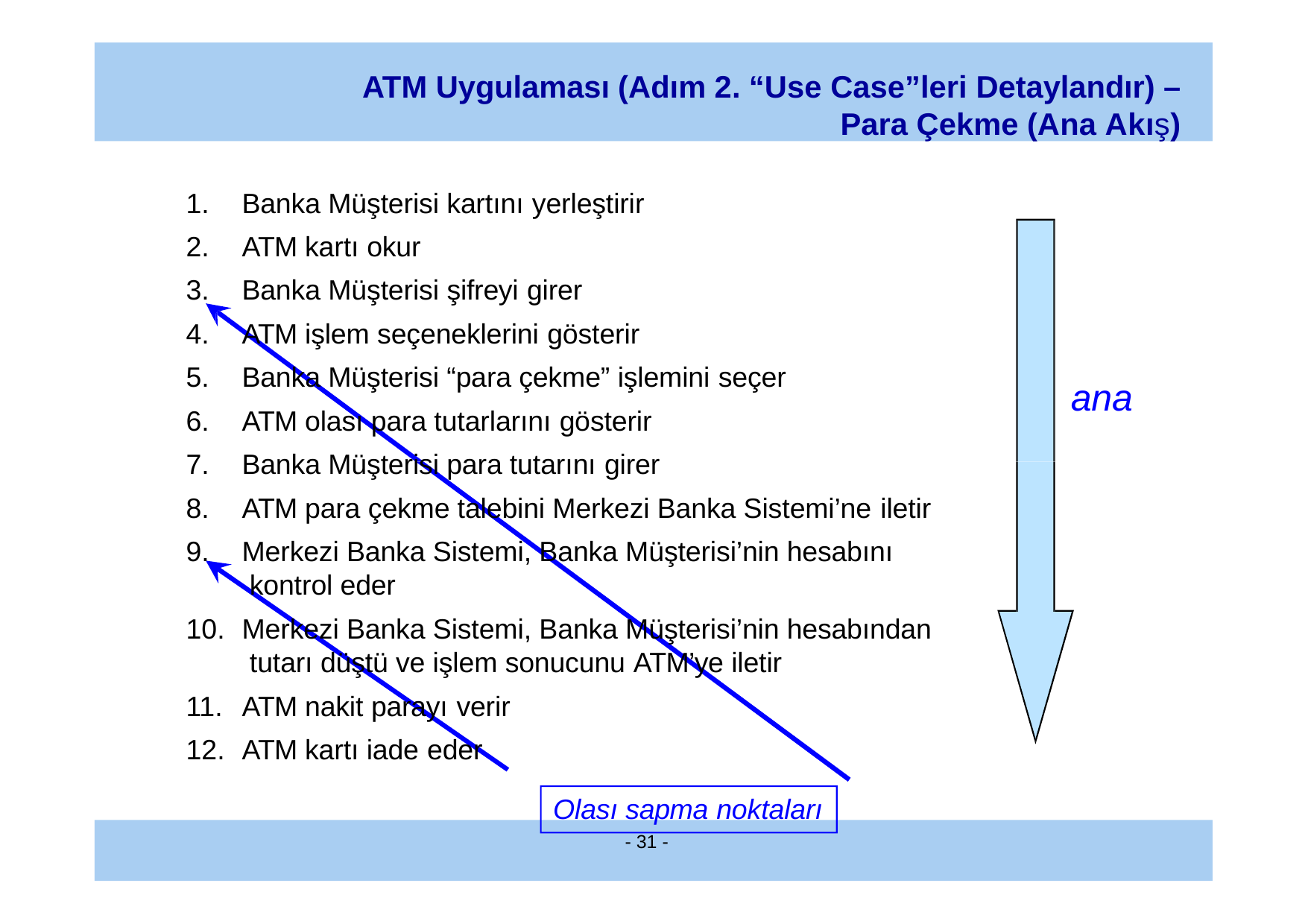

ATM Uygulaması (Adım 2. “Use Case”leri Detaylandır) –
Para Çekme (Ana Akış)
Banka Müşterisi kartını yerleştirir
ATM kartı okur
Banka Müşterisi şifreyi girer
ATM işlem seçeneklerini gösterir
Banka Müşterisi “para çekme” işlemini seçer
ATM olası para tutarlarını gösterir
Banka Müşterisi para tutarını girer

ana  akış

ATM para çekme talebini Merkezi Banka Sistemi’ne iletir
Merkezi Banka Sistemi, Banka Müşterisi’nin hesabını  kontrol eder
Merkezi Banka Sistemi, Banka Müşterisi’nin hesabından  tutarı düştü ve işlem sonucunu ATM’ye iletir
ATM nakit parayı verir
ATM kartı iade eder
Olası sapma noktaları
- 31 -